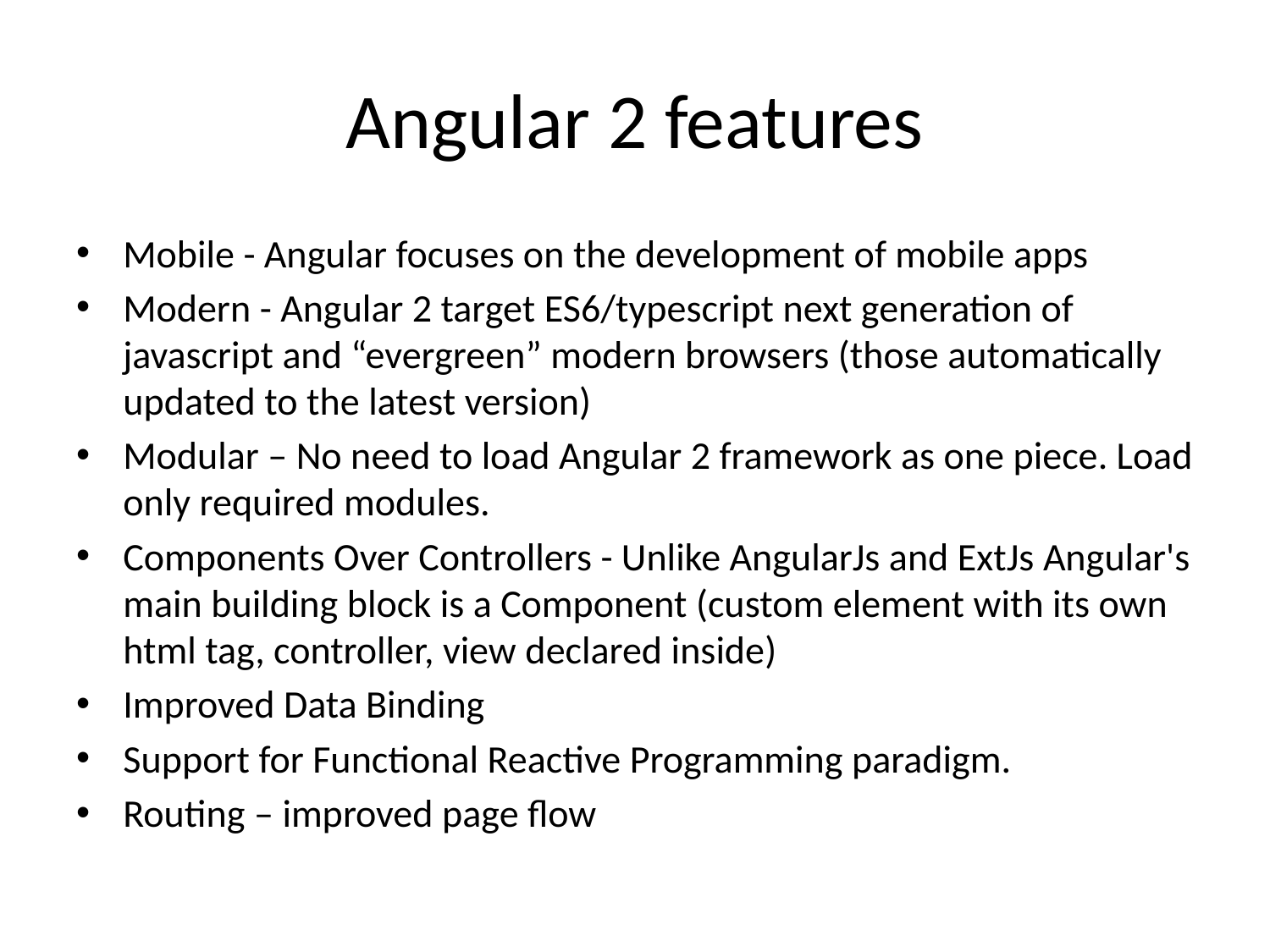

# Angular 2 features
Mobile - Angular focuses on the development of mobile apps
Modern - Angular 2 target ES6/typescript next generation of javascript and “evergreen” modern browsers (those automatically updated to the latest version)
Modular – No need to load Angular 2 framework as one piece. Load only required modules.
Components Over Controllers - Unlike AngularJs and ExtJs Angular's main building block is a Component (custom element with its own html tag, controller, view declared inside)
Improved Data Binding
Support for Functional Reactive Programming paradigm.
Routing – improved page flow